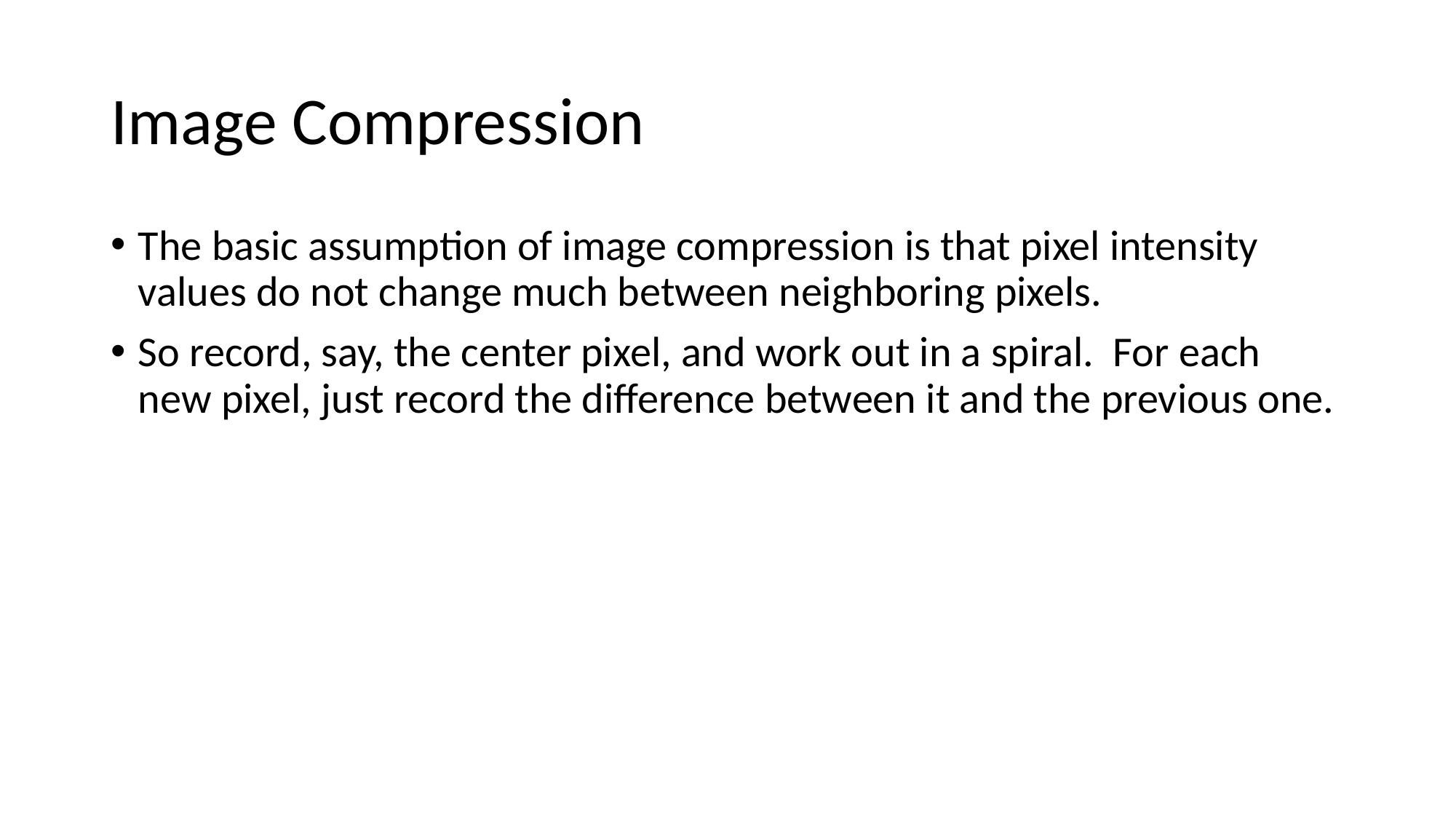

# Image Compression
The basic assumption of image compression is that pixel intensity values do not change much between neighboring pixels.
So record, say, the center pixel, and work out in a spiral.  For each new pixel, just record the difference between it and the previous one.